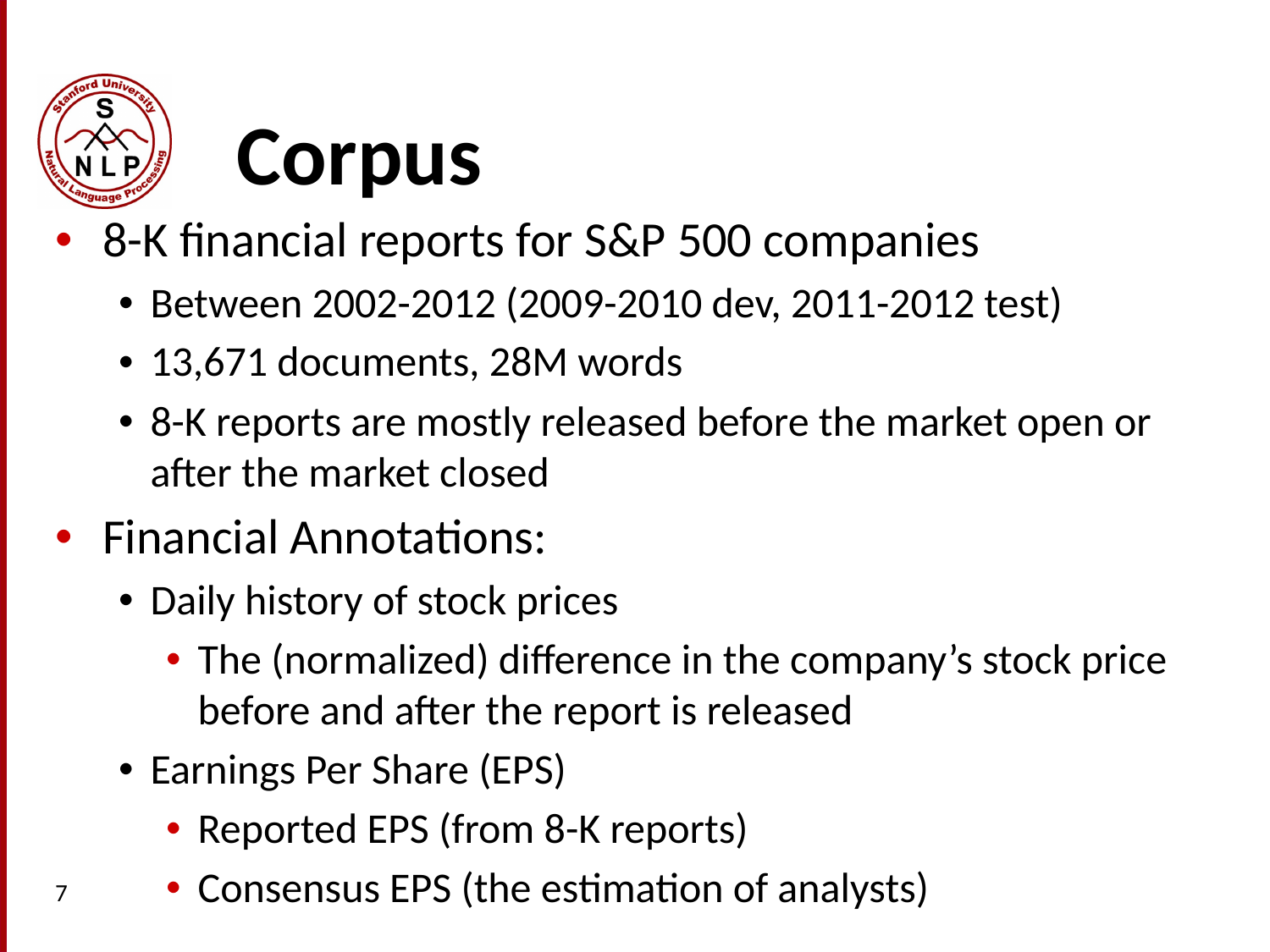

# Corpus
8-K financial reports for S&P 500 companies
Between 2002-2012 (2009-2010 dev, 2011-2012 test)
13,671 documents, 28M words
8-K reports are mostly released before the market open or after the market closed
Financial Annotations:
Daily history of stock prices
The (normalized) difference in the company’s stock price before and after the report is released
Earnings Per Share (EPS)
Reported EPS (from 8-K reports)
Consensus EPS (the estimation of analysts)

7